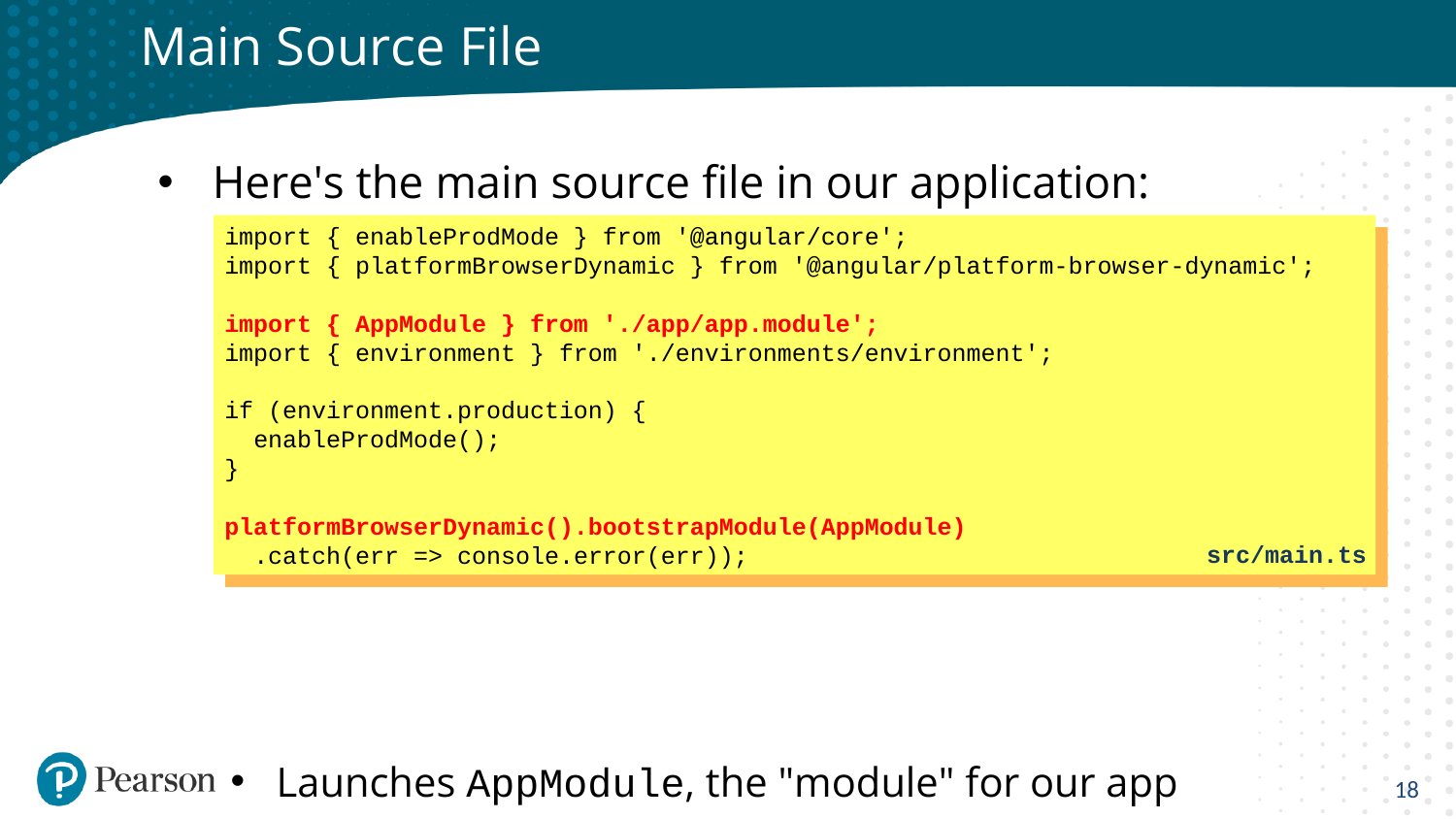

# Main Source File
Here's the main source file in our application:

Launches AppModule, the "module" for our app
See next slide for the definition of AppModule
import { enableProdMode } from '@angular/core';
import { platformBrowserDynamic } from '@angular/platform-browser-dynamic';

import { AppModule } from './app/app.module';
import { environment } from './environments/environment';

if (environment.production) {
  enableProdMode();
}

platformBrowserDynamic().bootstrapModule(AppModule)
  .catch(err => console.error(err));
src/main.ts
18